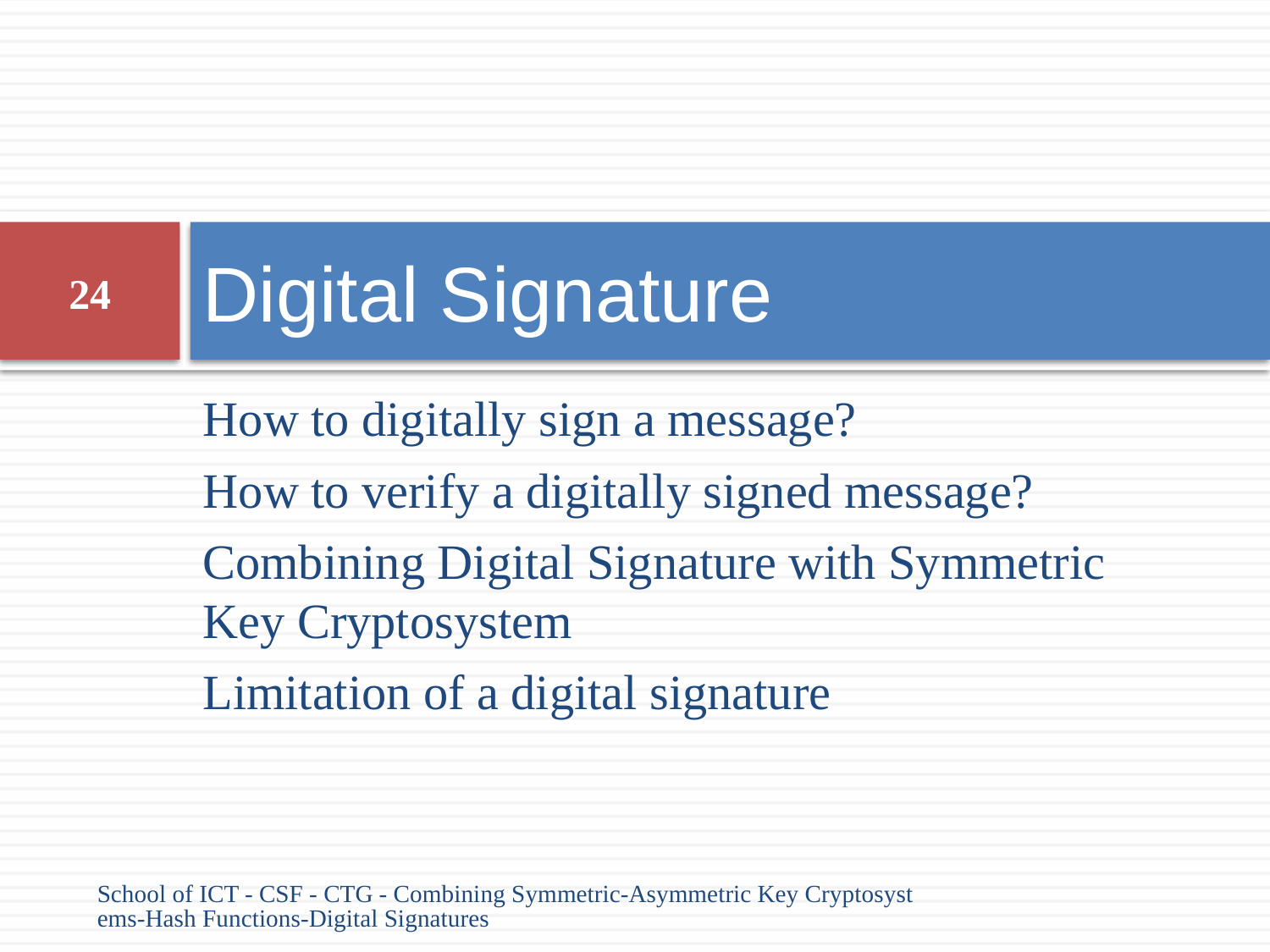

# Digital Signature
24
How to digitally sign a message?
How to verify a digitally signed message?
Combining Digital Signature with Symmetric Key Cryptosystem
Limitation of a digital signature
School of ICT - CSF - CTG - Combining Symmetric-Asymmetric Key Cryptosystems-Hash Functions-Digital Signatures